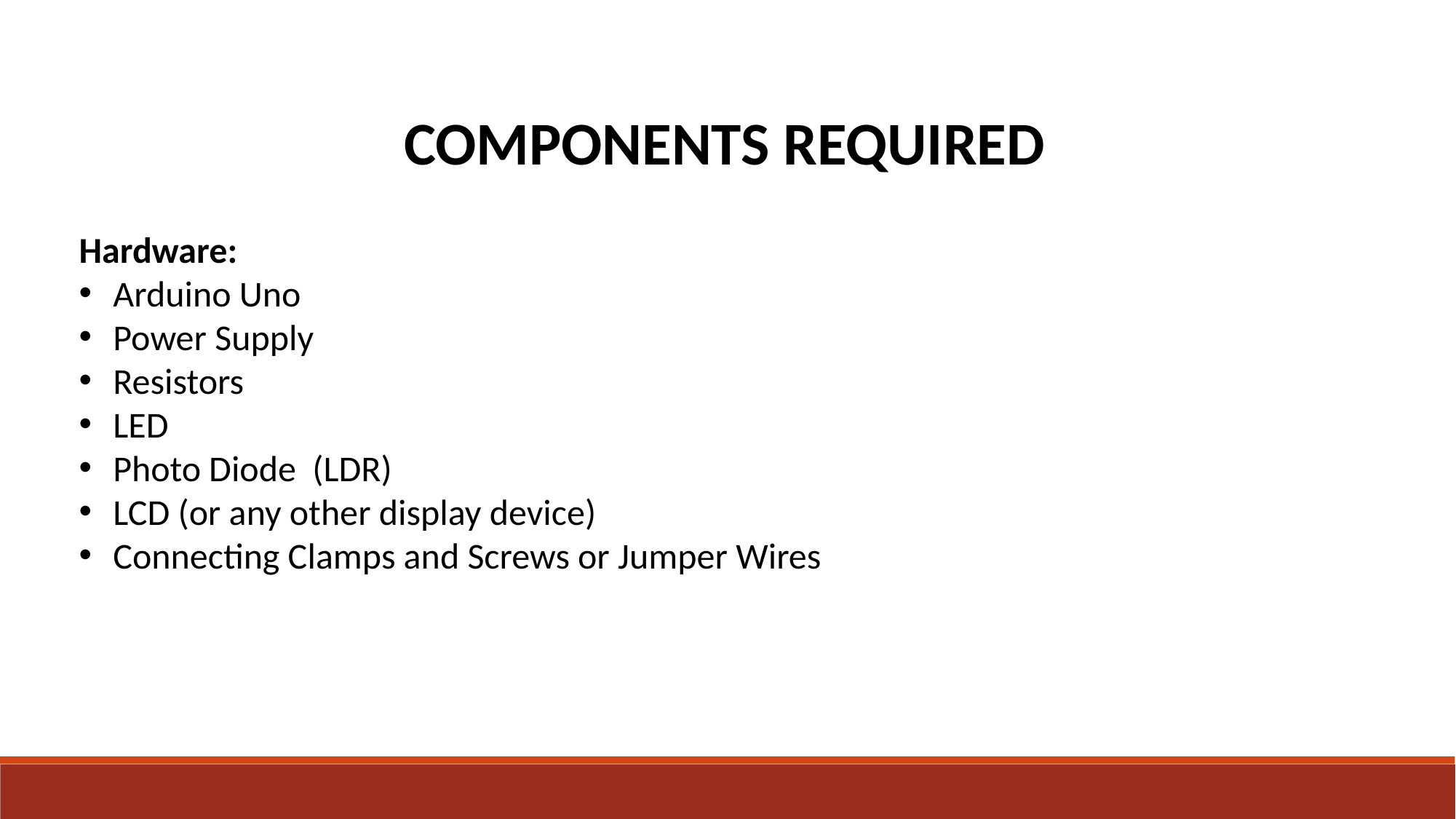

COMPONENTS REQUIRED
Hardware:
Arduino Uno
Power Supply
Resistors
LED
Photo Diode  (LDR)
LCD (or any other display device)
Connecting Clamps and Screws or Jumper Wires